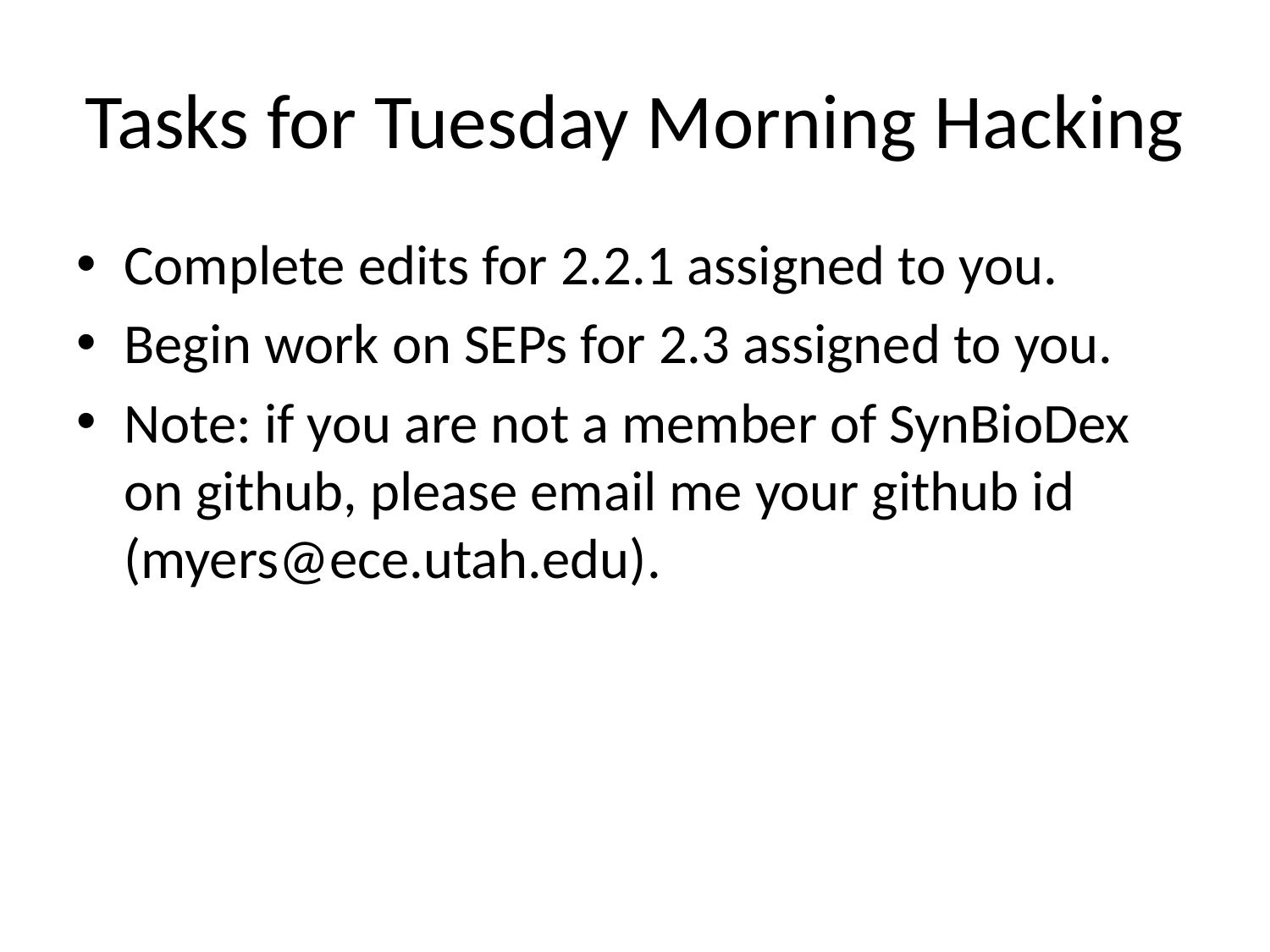

# Tasks for Tuesday Morning Hacking
Complete edits for 2.2.1 assigned to you.
Begin work on SEPs for 2.3 assigned to you.
Note: if you are not a member of SynBioDex on github, please email me your github id (myers@ece.utah.edu).